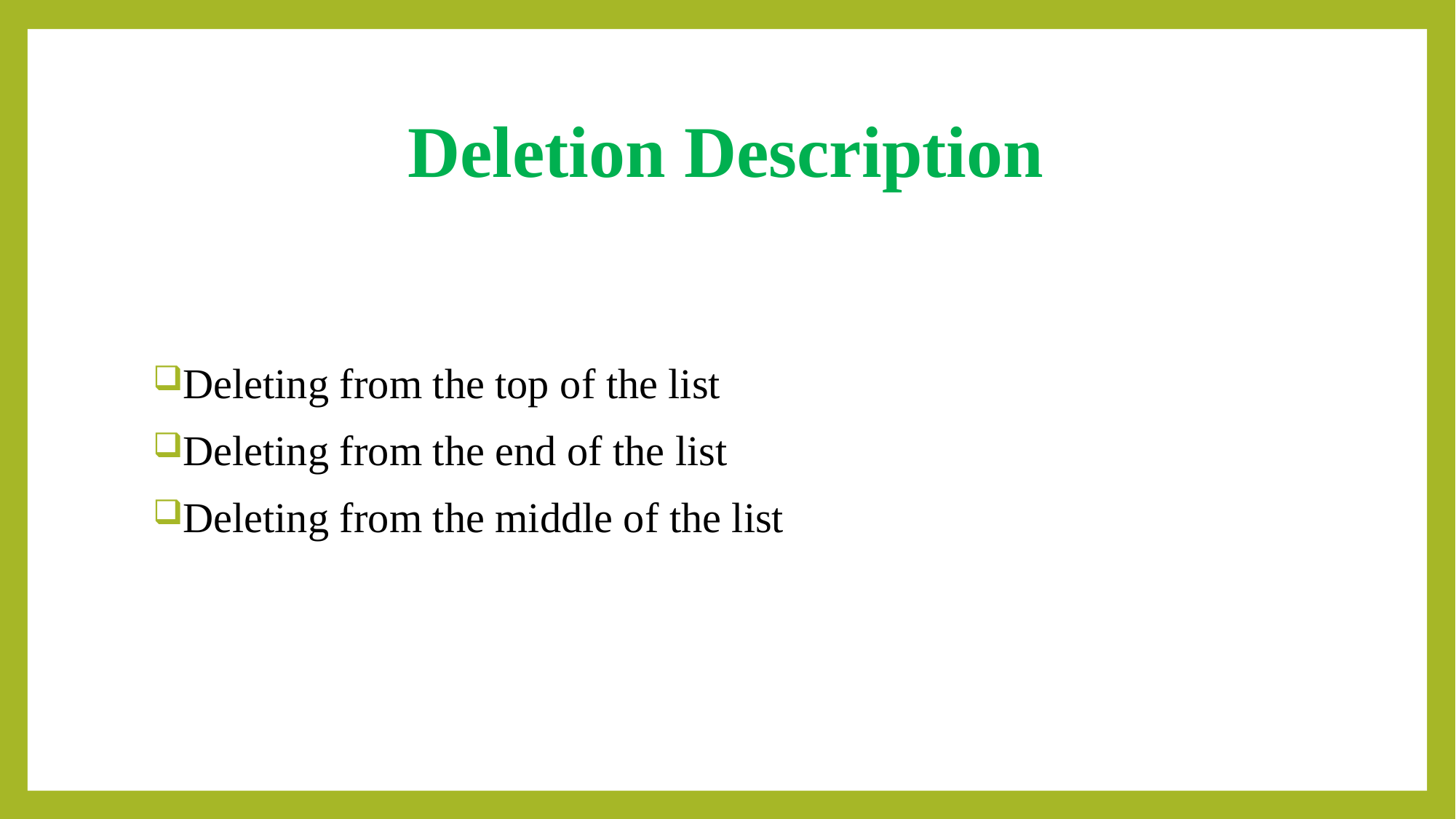

# Deletion Description
Deleting from the top of the list
Deleting from the end of the list
Deleting from the middle of the list